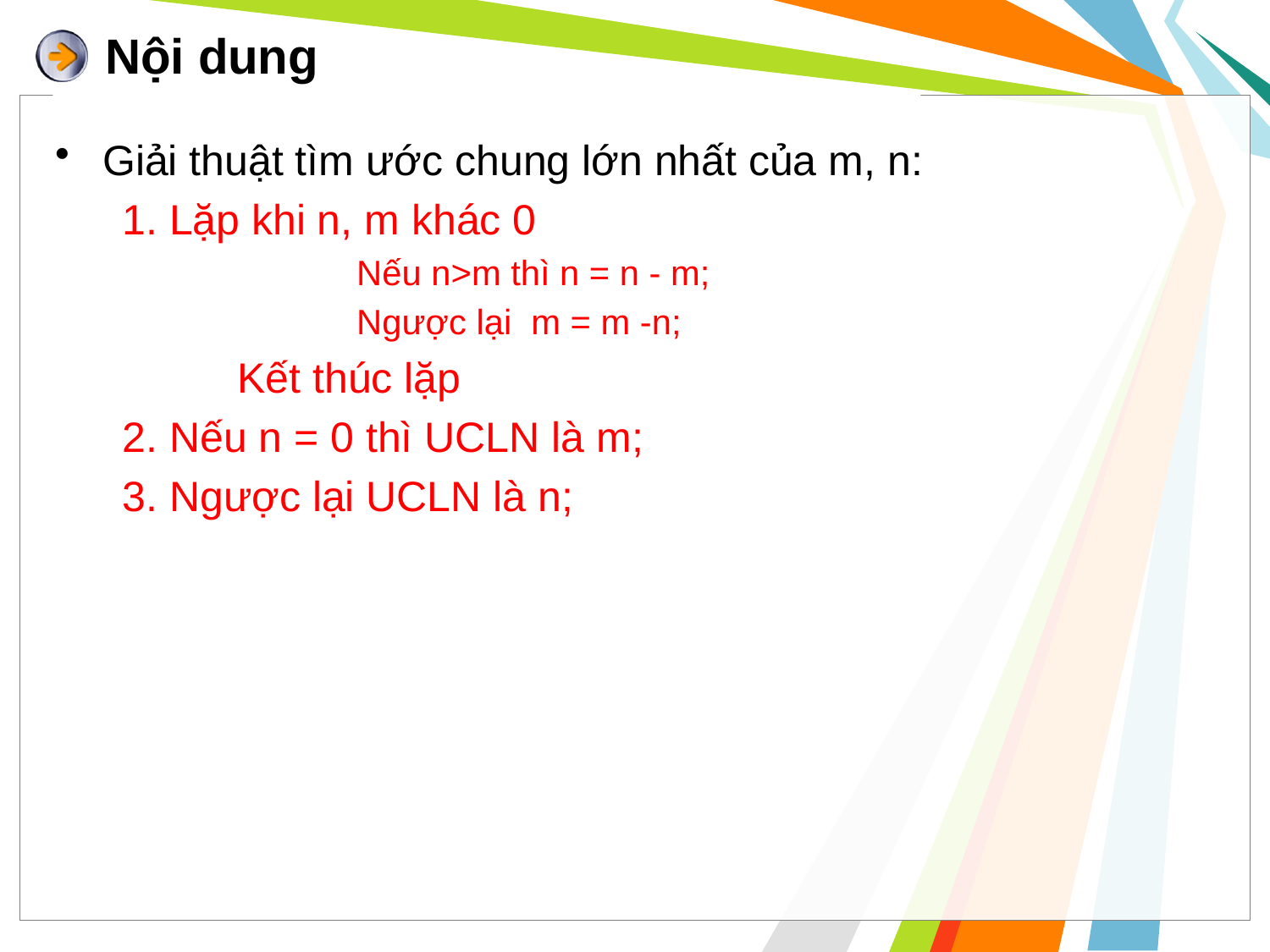

# Nội dung
Giải thuật tìm ước chung lớn nhất của m, n:
 1. Lặp khi n, m khác 0
	Nếu n>m thì n = n - m;
	Ngược lại  m = m -n;
	Kết thúc lặp
 2. Nếu n = 0 thì UCLN là m;
 3. Ngược lại UCLN là n;